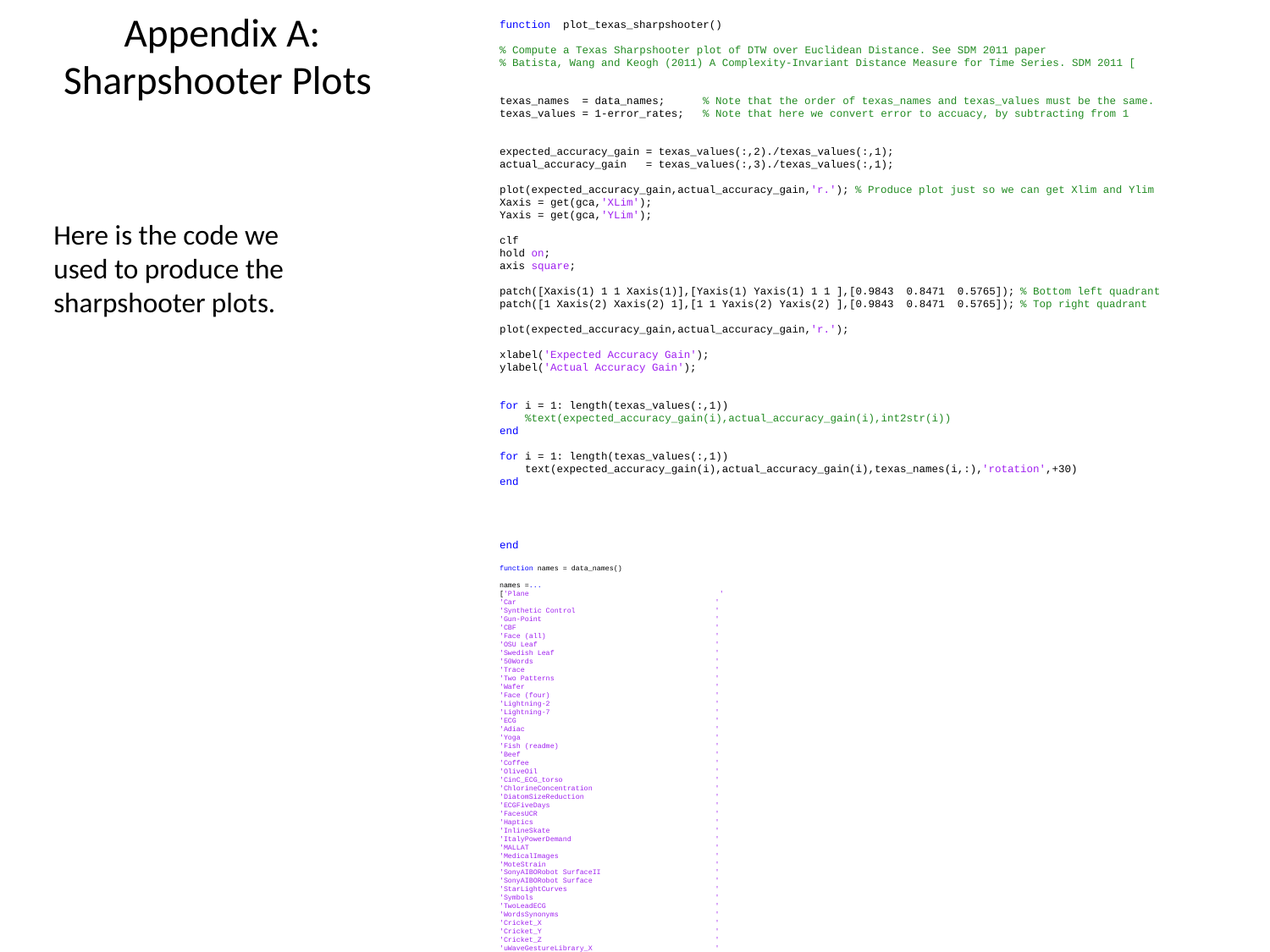

# Appendix A: Sharpshooter Plots
function  plot_texas_sharpshooter()

% Compute a Texas Sharpshooter plot of DTW over Euclidean Distance. See SDM 2011 paper
% Batista, Wang and Keogh (2011) A Complexity-Invariant Distance Measure for Time Series. SDM 2011 [

texas_names  = data_names;      % Note that the order of texas_names and texas_values must be the same.
texas_values = 1-error_rates;   % Note that here we convert error to accuacy, by subtracting from 1

expected_accuracy_gain = texas_values(:,2)./texas_values(:,1);
actual_accuracy_gain   = texas_values(:,3)./texas_values(:,1);

plot(expected_accuracy_gain,actual_accuracy_gain,'r.'); % Produce plot just so we can get Xlim and Ylim
Xaxis = get(gca,'XLim');
Yaxis = get(gca,'YLim');

clf
hold on;
axis square;

patch([Xaxis(1) 1 1 Xaxis(1)],[Yaxis(1) Yaxis(1) 1 1 ],[0.9843  0.8471  0.5765]); % Bottom left quadrant
patch([1 Xaxis(2) Xaxis(2) 1],[1 1 Yaxis(2) Yaxis(2) ],[0.9843  0.8471  0.5765]); % Top right quadrant

plot(expected_accuracy_gain,actual_accuracy_gain,'r.');

xlabel('Expected Accuracy Gain');
ylabel('Actual Accuracy Gain');

for i = 1: length(texas_values(:,1))
    %text(expected_accuracy_gain(i),actual_accuracy_gain(i),int2str(i))
end

for i = 1: length(texas_values(:,1))
    text(expected_accuracy_gain(i),actual_accuracy_gain(i),texas_names(i,:),'rotation',+30)
end

end

function names = data_names()

names =...
['Plane                                             '
'Car                                               '
'Synthetic Control                                 '
'Gun-Point                                         '
'CBF                                               '
'Face (all)                                        '
'OSU Leaf                                          '
'Swedish Leaf                                      '
'50Words                                           '
'Trace                                             '
'Two Patterns                                      '
'Wafer                                             '
'Face (four)                                       '
'Lightning-2                                       '
'Lightning-7                                       '
'ECG                                               '
'Adiac                                             '
'Yoga                                              '
'Fish (readme)                                     '
'Beef                                              '
'Coffee                                            '
'OliveOil                                          '
'CinC_ECG_torso                                    '
'ChlorineConcentration                             '
'DiatomSizeReduction                               '
'ECGFiveDays                                       '
'FacesUCR                                          '
'Haptics                                           '
'InlineSkate                                       '
'ItalyPowerDemand                                  '
'MALLAT                                            '
'MedicalImages                                     '
'MoteStrain                                        '
'SonyAIBORobot SurfaceII                           '
'SonyAIBORobot Surface                             '
'StarLightCurves                                   '
'Symbols                                           '
'TwoLeadECG                                        '
'WordsSynonyms                                     '
'Cricket_X                                         '
'Cricket_Y                                         '
'Cricket_Z                                         '
'uWaveGestureLibrary_X                             '
'uWaveGestureLibrary_Y                             '
'uWaveGestureLibrary_Z                             '
'Non-Invasive Fetal ECG Thorax1                    '
'Non-Invasive Fetal ECG Thorax2                    '
'InsectWingbeatSound                               '
'ECG5000                                           '
'ArrowHead                                         '
'BeetleFly                                         '
'BirdChicken                                       '
'Ham                                               '
'Herring                                           '
'PhalangesOutlinesCorrect                          '
'ProximalPhalanxOutlineAgeGroup                    '
'ProximalPhalanxOutlineCorrect                     '
'ProximalPhalanxTW                                 '
'ToeSegmentation1                                  '
'ToeSegmentation2                                  '
'DistalPhalanxOutlineAgeGroup                      '
'DistalPhalanxOutlineCorrect                       '
'DistalPhalanxTW                                   '
'Earthquakes                                       '
'MiddlePhalanxOutlineAgeGroup                      '
'MiddlePhalanxOutlineCorrect                       '
'MiddlePhalanxTW                                   '
'ShapeletSim                                       '
'Wine                                              '
'WordSynonyms                                      '
'Computers                                         '
'ElectricDevices                                   '
'FordA                                             '
'FordB                                             '
'HandOutlines                                      '
'LargeKitchenAppliances                            '
'Meat                                              '
'Phoneme                                           '
'RefrigerationDevices                              '
'ScreenType                                        '
'ShapesAll                                         '
'SmallKitchenAppliances                            '
'Strawberry                                        '
'UWaveGestureLibraryAll                            '
'Worms                                             '
'WormsTwoClass                                     '];

end

function e_rates = error_rates()

e_rates =...
    [
    0.0380         0         0
    0.2670    0.2830    0.2330
    0.1200         0    0.0170
    0.0870    0.0400    0.0870
    0.1480         0    0.0040
    0.2860    0.0380    0.1920
    0.4790    0.2450    0.3880
    0.2110    0.1760    0.1540
    0.3690    0.2330    0.2420
    0.2400    0.0100    0.0100
    0.0900    0.0020    0.0015
    0.0050         0    0.0050
    0.2160    0.1250    0.1140
    0.2460    0.1000    0.1310
    0.4250    0.2000    0.2880
    0.1200    0.1400    0.1200
    0.3890    0.3970    0.3910
    0.1700    0.1700    0.1550
    0.2170    0.2000    0.1540
    0.3330    0.5000    0.3330
         0         0         0
    0.1330    0.1000    0.1330
    0.1030    0.0700    0.0700
    0.3500    0.3660    0.3500
    0.0650    0.0630    0.0650
    0.2030    0.1740    0.2030
    0.2310    0.0750    0.0880
    0.6300    0.4710    0.5880
    0.6580    0.5800    0.6130
    0.0450    0.0450    0.0450
    0.0860    0.0180    0.0860
    0.3160    0.2600    0.2530
    0.1210    0.2000    0.1340
    0.1410    0.1480    0.1410
    0.3050    0.1000    0.3050
    0.1510    0.0930    0.0950
    0.1000    0.0400    0.0620
    0.2530    0.0870    0.1320
    0.3820    0.2620    0.2520
    0.4230    0.2000    0.2280
    0.4330    0.2410    0.2380
    0.4130    0.2260    0.2540
    0.2610    0.2490    0.2270
    0.3380    0.2750    0.3010
    0.3500    0.2950    0.3220
    0.1710    0.1770    0.1850
    0.1200    0.1220    0.1290
    0.4380    0.4820    0.4220
    0.0750    0.0580    0.0750
    0.2000    0.0830    0.2000
    0.2500    0.1500    0.3000
    0.4500    0.1500    0.3000
    0.4000    0.1470    0.4000
    0.4840    0.4840    0.4690
    0.2390    0.2110    0.2390
    0.2150    0.2200    0.2150
    0.1920    0.1820    0.2100
    0.2920    0.3020    0.2630
    0.3200    0.3500    0.2500
    0.1920    0.1110    0.0920
    0.2180    0.3170    0.2280
    0.2480    0.2500    0.2320
    0.2730    0.3600    0.2720
    0.3260    0.2730    0.2580
    0.2600    0.4740    0.2530
    0.2470    0.2160    0.3180
    0.4390    0.4090    0.4190
    0.4610    0.4500    0.3000
    0.3890         0    0.3890
    0.3820    0.2620    0.2520
    0.4240    0.2480    0.3800
    0.4500    0.1820    0.3760
    0.3410    0.3350    0.3410
    0.4420    0.4140    0.4140
    0.1990    0.1000    0.1970
    0.5070    0.1730    0.2050
    0.0670         0    0.0670
    0.8910    0.7850    0.7730
    0.6050    0.3330    0.5600
    0.6400    0.4560    0.5890
    0.2480    0.1880    0.1980
    0.6590    0.2830    0.3280
    0.0620    0.0780    0.0620
    0.0520    0.0280    0.0340
    0.6350    0.5840    0.5860
    0.4140    0.4160    0.4140];
end
Here is the code we used to produce the sharpshooter plots.